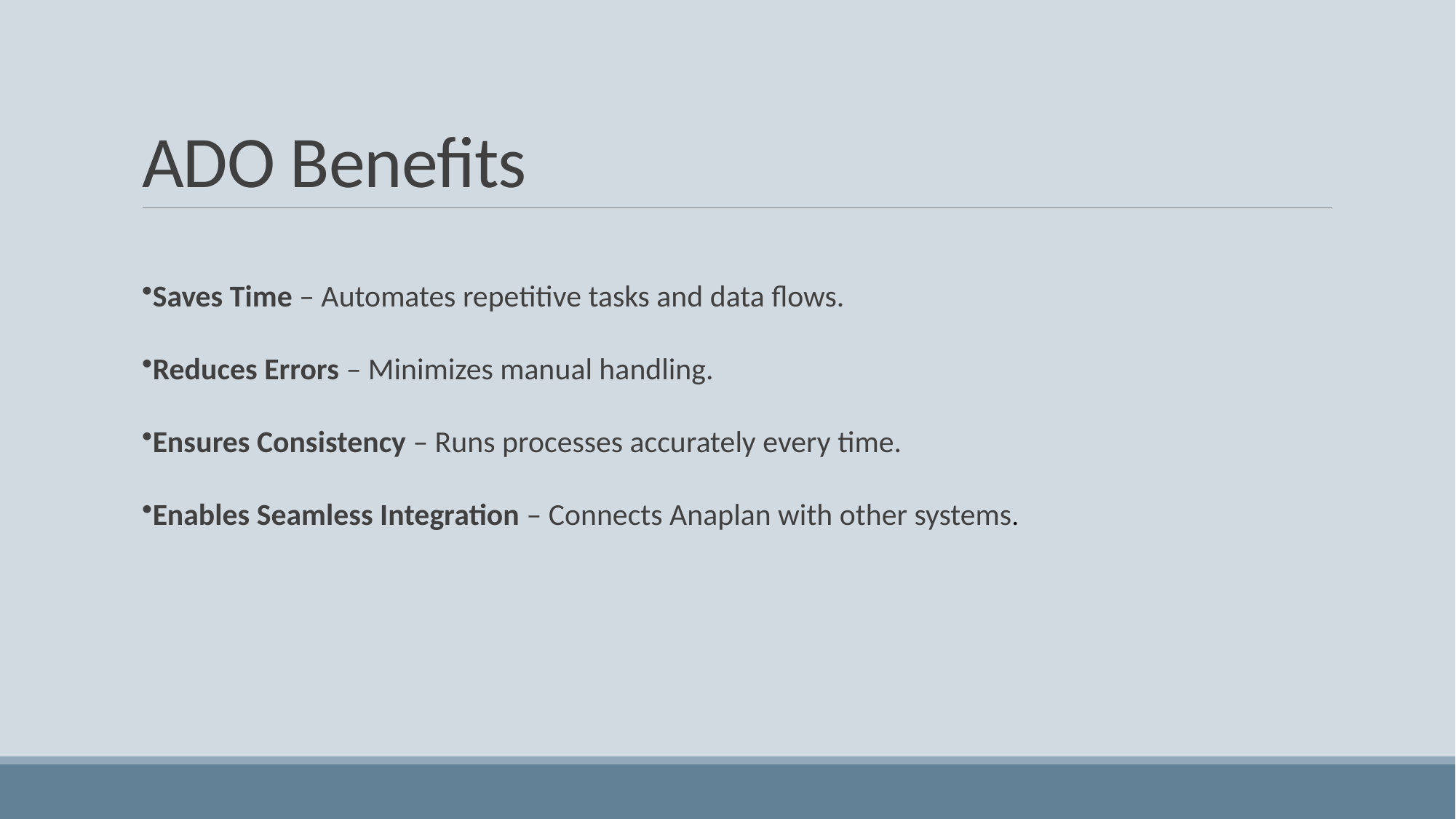

# ADO Benefits
Saves Time – Automates repetitive tasks and data flows.
Reduces Errors – Minimizes manual handling.
Ensures Consistency – Runs processes accurately every time.
Enables Seamless Integration – Connects Anaplan with other systems.